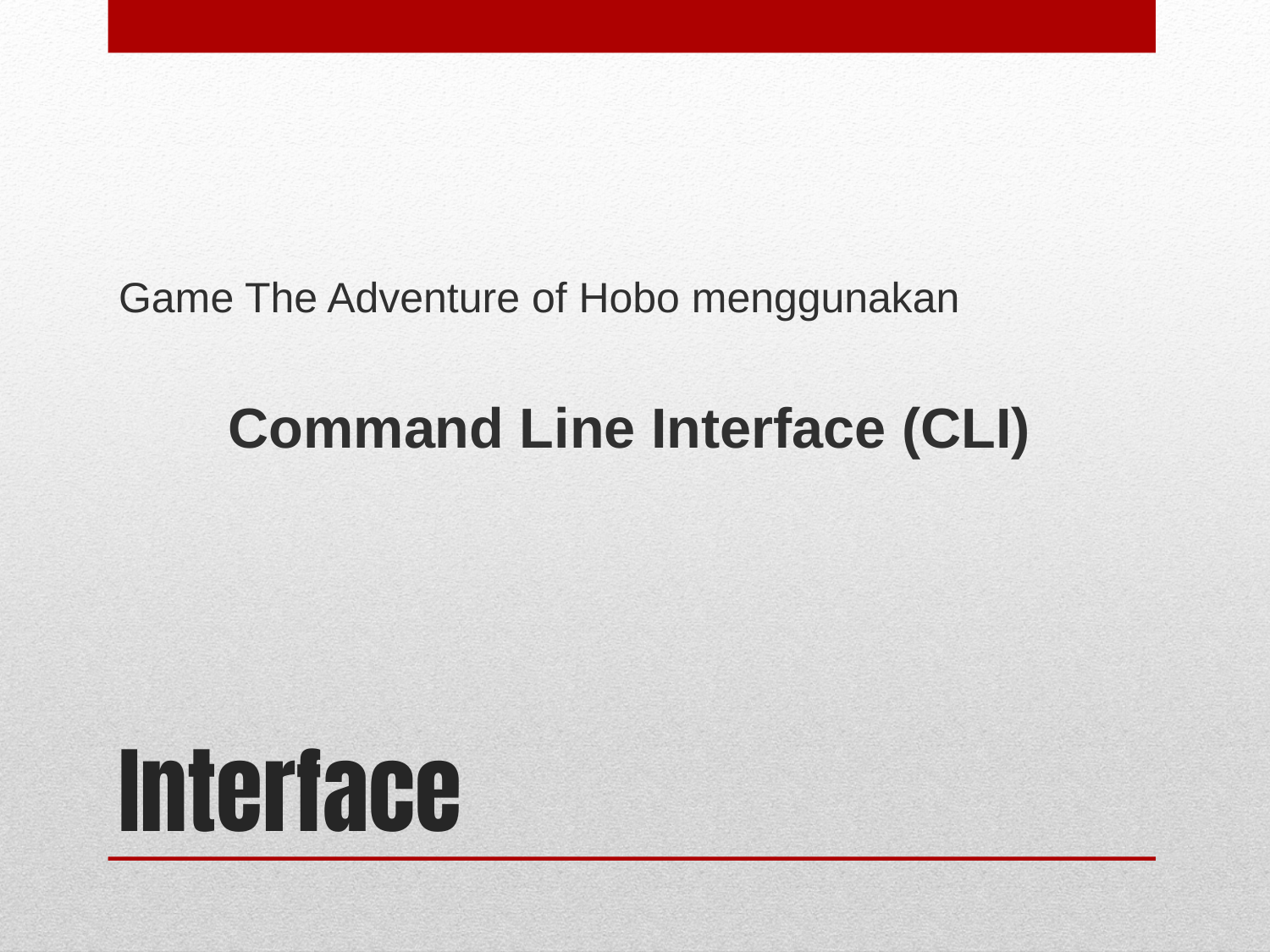

Game The Adventure of Hobo menggunakan

Command Line Interface (CLI)
# Interface